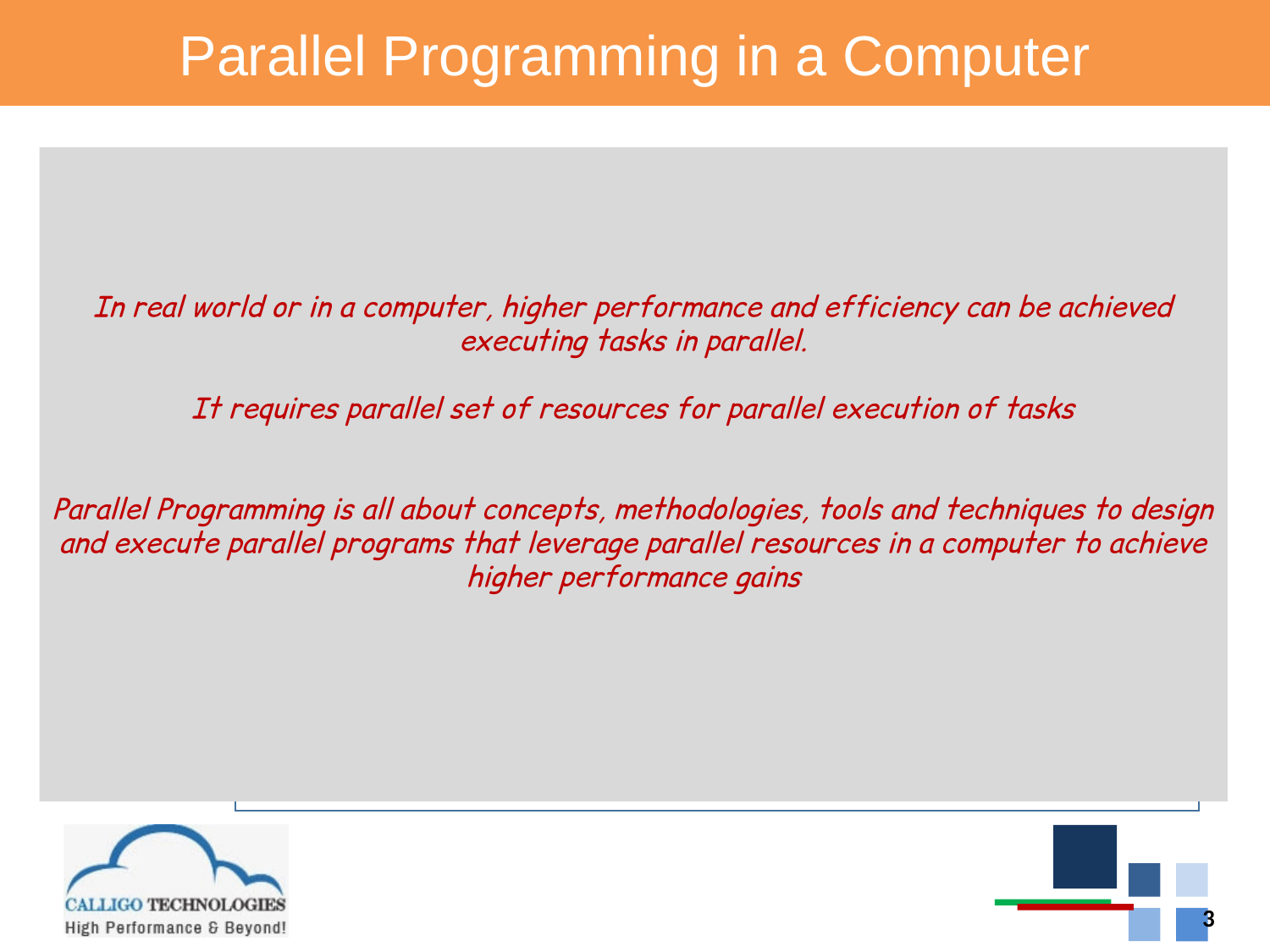

# Parallel Programming in a Computer

In real world or in a computer, higher performance and efficiency can be achieved executing tasks in parallel.

It requires parallel set of resources for parallel execution of tasks

Parallel Programming is all about concepts, methodologies, tools and techniques to design and execute parallel programs that leverage parallel resources in a computer to achieve higher performance gains

Sequential
Avg. Exec Time = 100 min
Parallel
Avg. Exec Time= 33 min
Parallel
Avg. Exec Time  = 50 min
Parallel Resources
CPU 1
CPU - 2
CPU- 3
Parallel Tasks
P1
P4
P7
Pi
P1
P3
P5
Pk
P3
P6
P9
Pi
P1
P2
P3
Pn
P2
P5
P8
Pi
P2
P4
P6
Pk
3